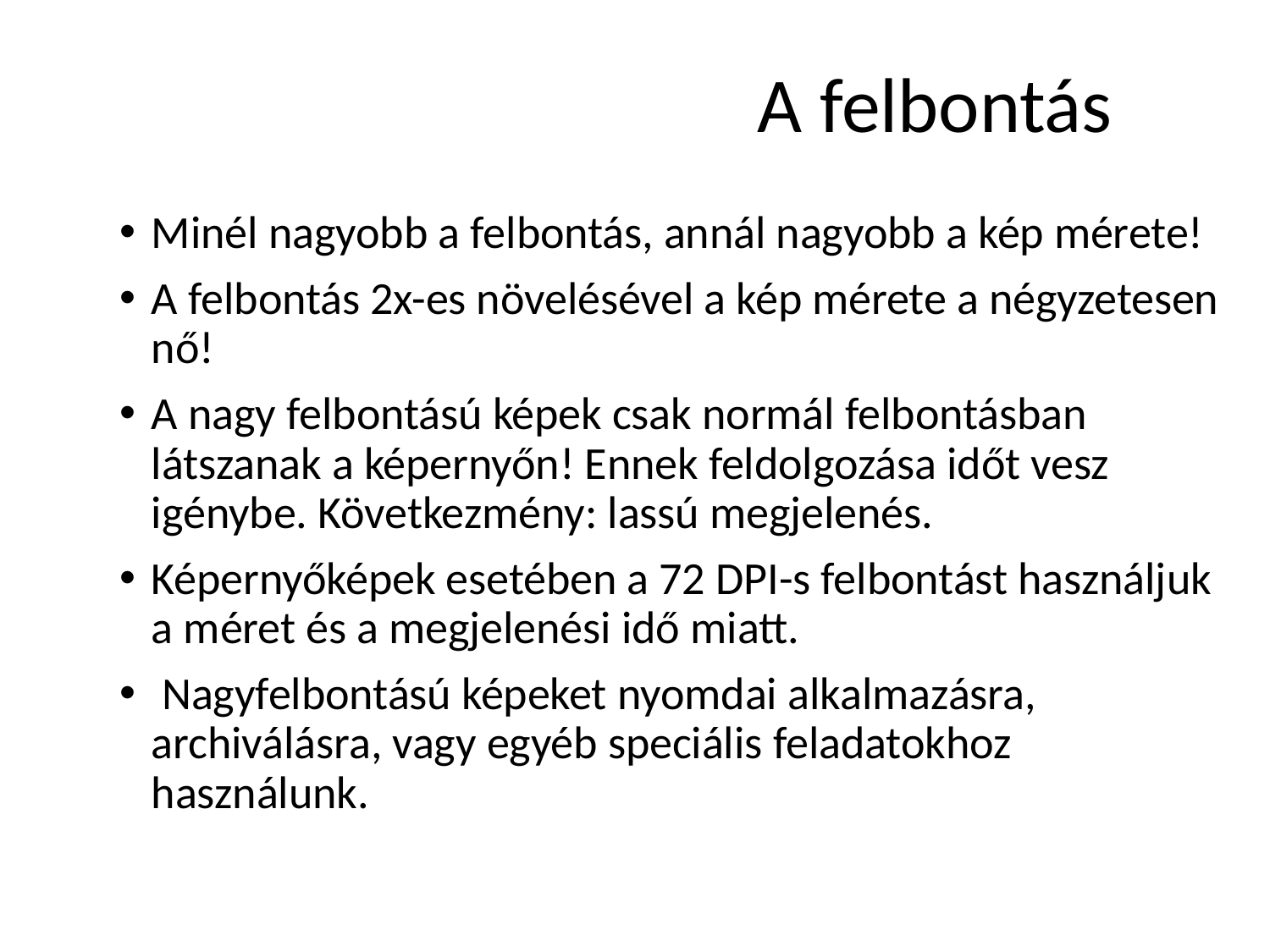

# A felbontás
Minél nagyobb a felbontás, annál nagyobb a kép mérete!
A felbontás 2x-es növelésével a kép mérete a négyzetesen nő!
A nagy felbontású képek csak normál felbontásban látszanak a képernyőn! Ennek feldolgozása időt vesz igénybe. Következmény: lassú megjelenés.
Képernyőképek esetében a 72 DPI-s felbontást használjuk a méret és a megjelenési idő miatt.
 Nagyfelbontású képeket nyomdai alkalmazásra, archiválásra, vagy egyéb speciális feladatokhoz használunk.